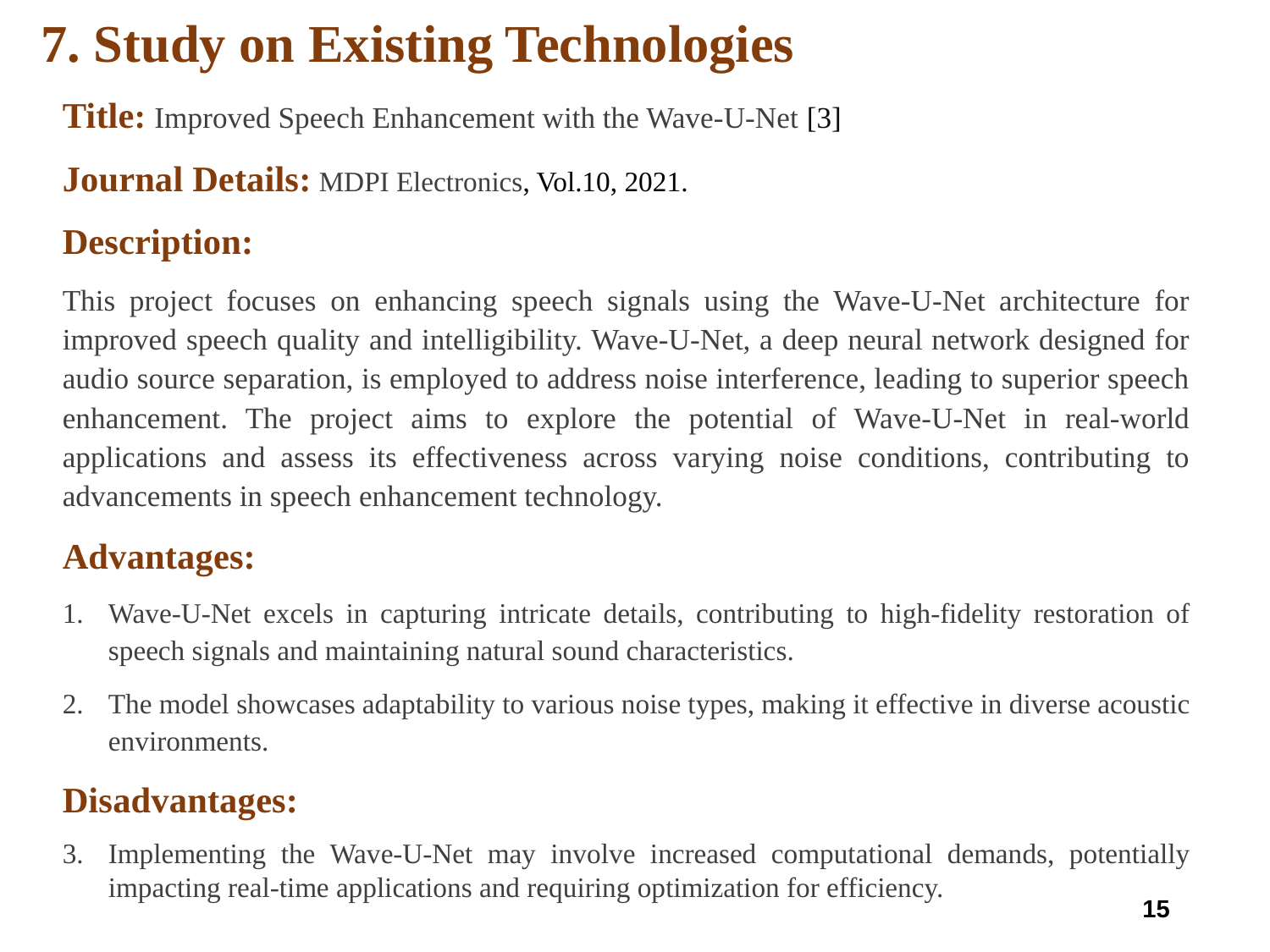

# 7. Study on Existing Technologies
Title: Improved Speech Enhancement with the Wave-U-Net [3]
Journal Details: MDPI Electronics, Vol.10, 2021.
Description:
This project focuses on enhancing speech signals using the Wave-U-Net architecture for improved speech quality and intelligibility. Wave-U-Net, a deep neural network designed for audio source separation, is employed to address noise interference, leading to superior speech enhancement. The project aims to explore the potential of Wave-U-Net in real-world applications and assess its effectiveness across varying noise conditions, contributing to advancements in speech enhancement technology.
Advantages:
Wave-U-Net excels in capturing intricate details, contributing to high-fidelity restoration of speech signals and maintaining natural sound characteristics.
The model showcases adaptability to various noise types, making it effective in diverse acoustic environments.
Disadvantages:
Implementing the Wave-U-Net may involve increased computational demands, potentially impacting real-time applications and requiring optimization for efficiency.

15